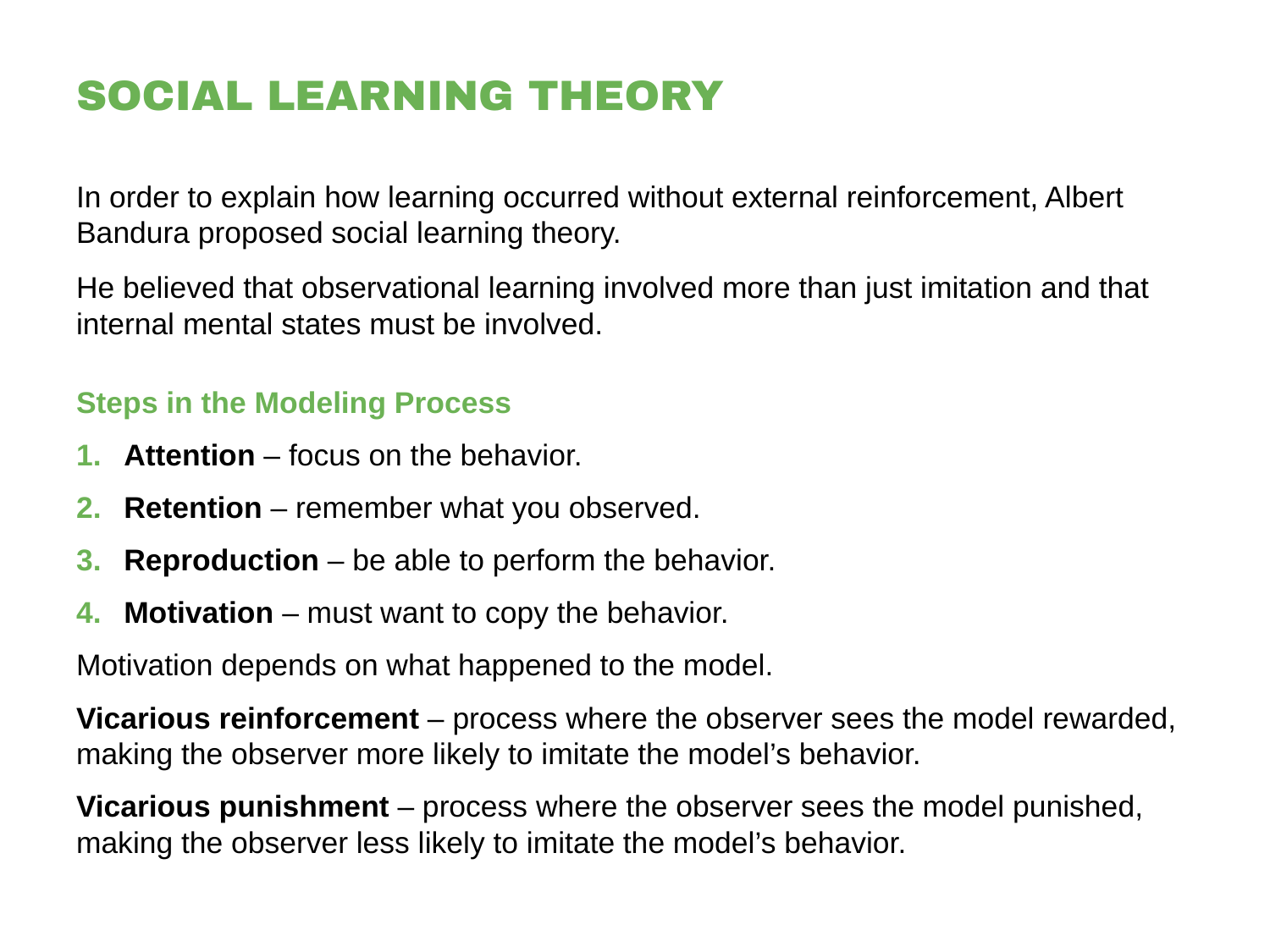

# SOCIAL LEARNING THEORY
In order to explain how learning occurred without external reinforcement, Albert Bandura proposed social learning theory.
He believed that observational learning involved more than just imitation and that internal mental states must be involved.
Steps in the Modeling Process
Attention – focus on the behavior.
Retention – remember what you observed.
Reproduction – be able to perform the behavior.
Motivation – must want to copy the behavior.
Motivation depends on what happened to the model.
Vicarious reinforcement – process where the observer sees the model rewarded, making the observer more likely to imitate the model’s behavior.
Vicarious punishment – process where the observer sees the model punished, making the observer less likely to imitate the model’s behavior.